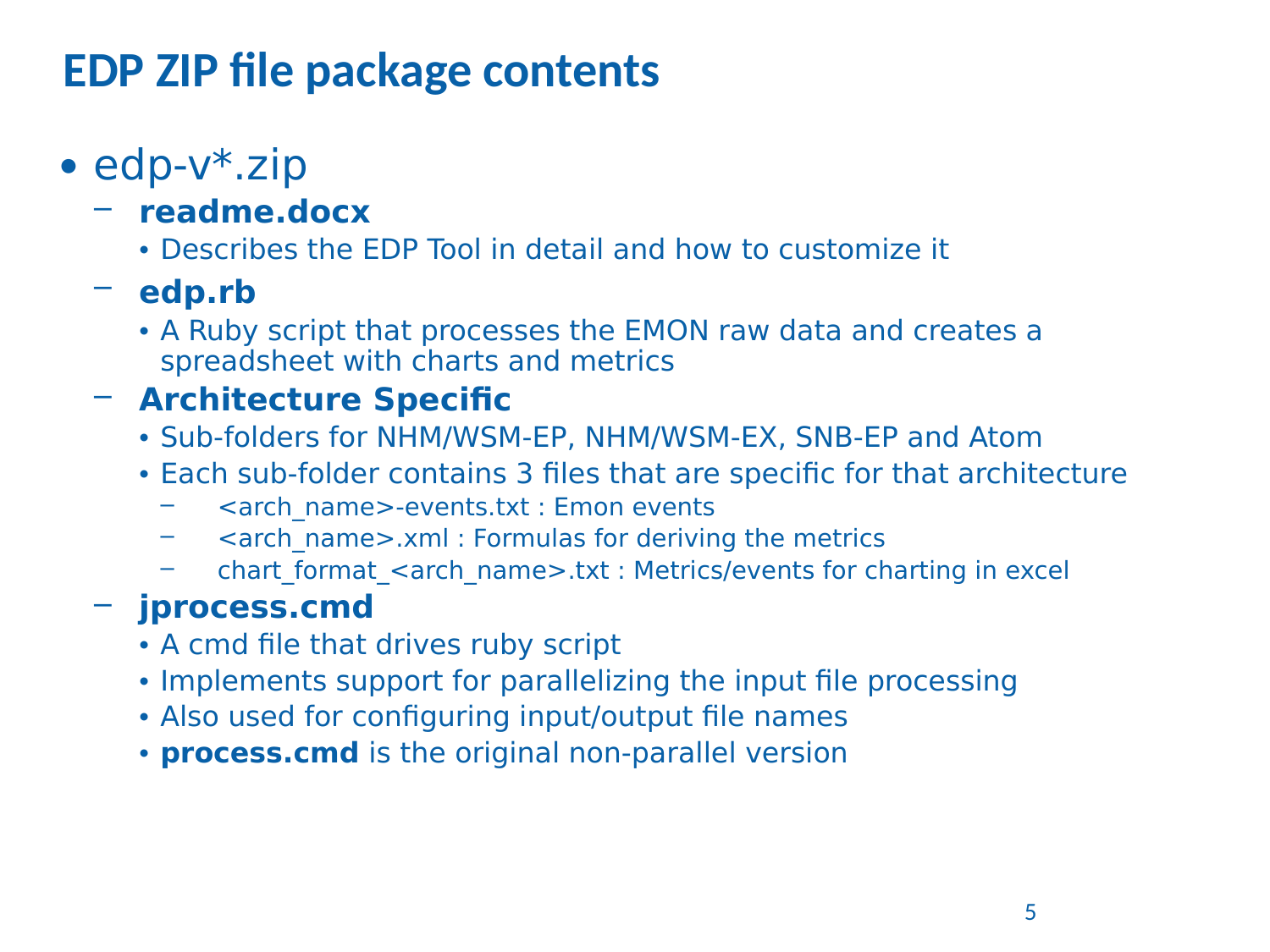

# EDP ZIP file package contents
edp-v*.zip
readme.docx
Describes the EDP Tool in detail and how to customize it
edp.rb
A Ruby script that processes the EMON raw data and creates a spreadsheet with charts and metrics
Architecture Specific
Sub-folders for NHM/WSM-EP, NHM/WSM-EX, SNB-EP and Atom
Each sub-folder contains 3 files that are specific for that architecture
<arch_name>-events.txt : Emon events
<arch_name>.xml : Formulas for deriving the metrics
chart_format_<arch_name>.txt : Metrics/events for charting in excel
jprocess.cmd
A cmd file that drives ruby script
Implements support for parallelizing the input file processing
Also used for configuring input/output file names
process.cmd is the original non-parallel version

5